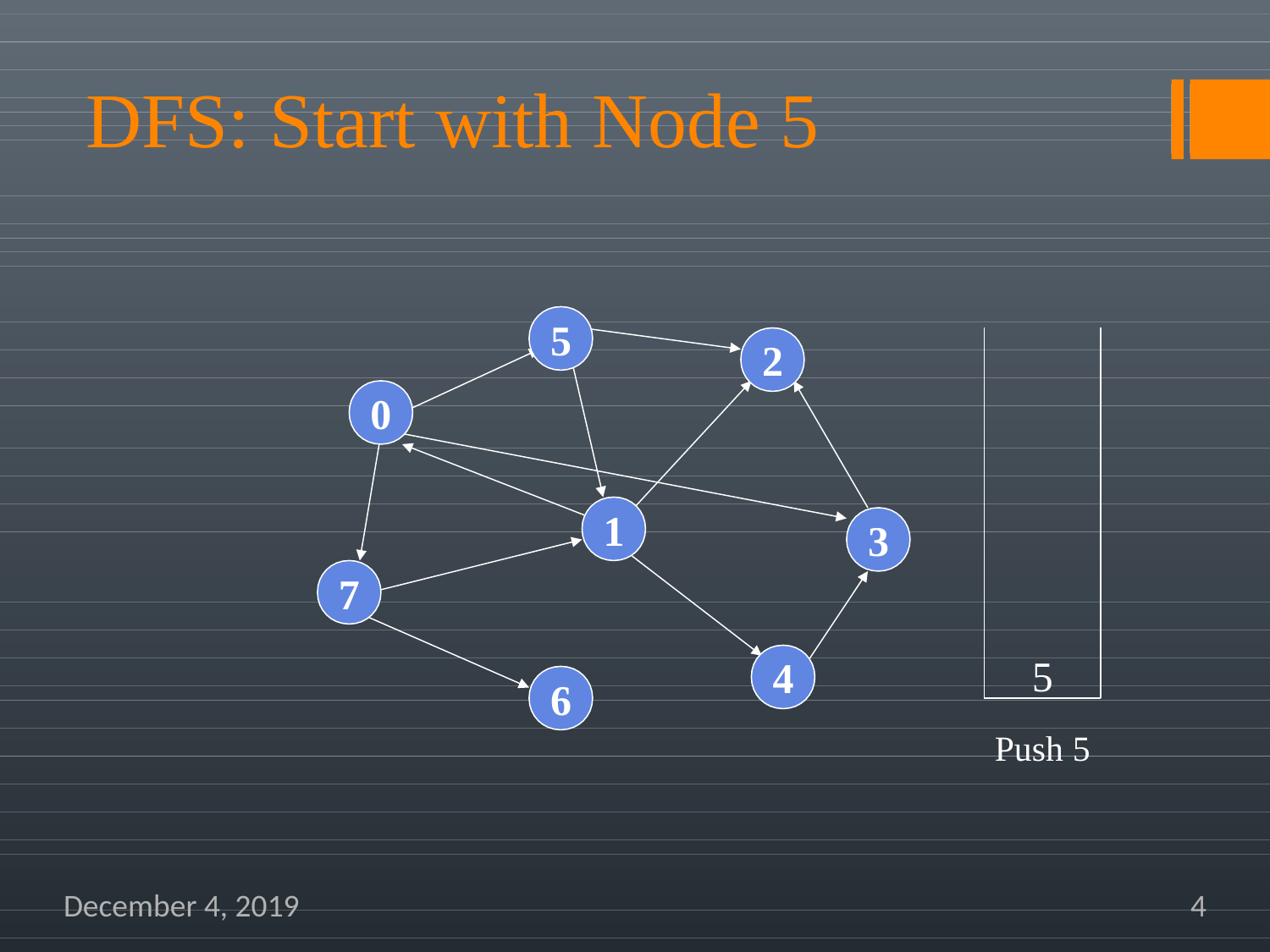

# DFS: Start with Node 5

5

2

0

1

3

7

5
4

6

Push 5

December 4, 2019
4